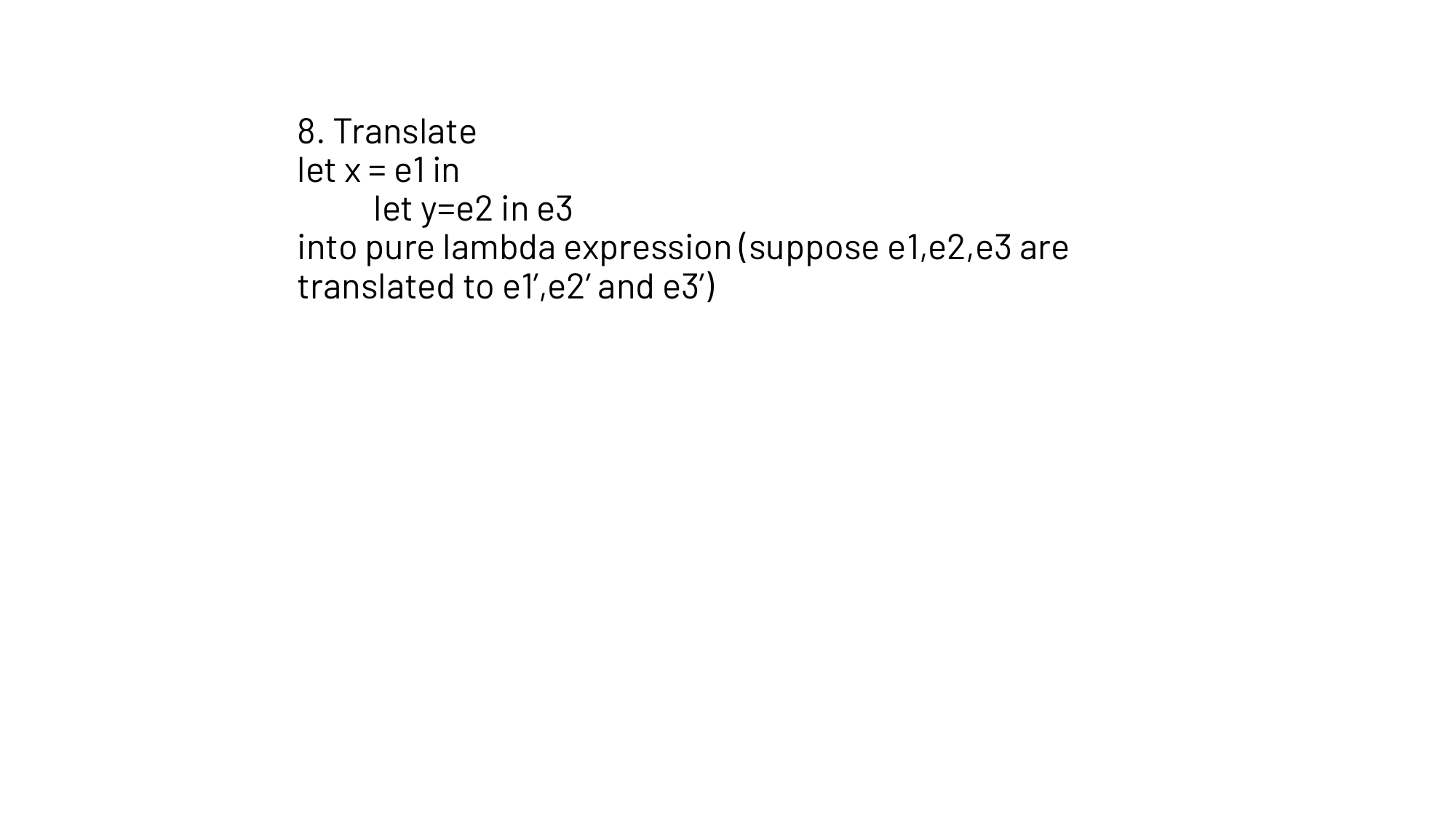

# 8. Translate let x = e1 in let y=e2 in e3 into pure lambda expression (suppose e1,e2,e3 are translated to e1’,e2’ and e3’)